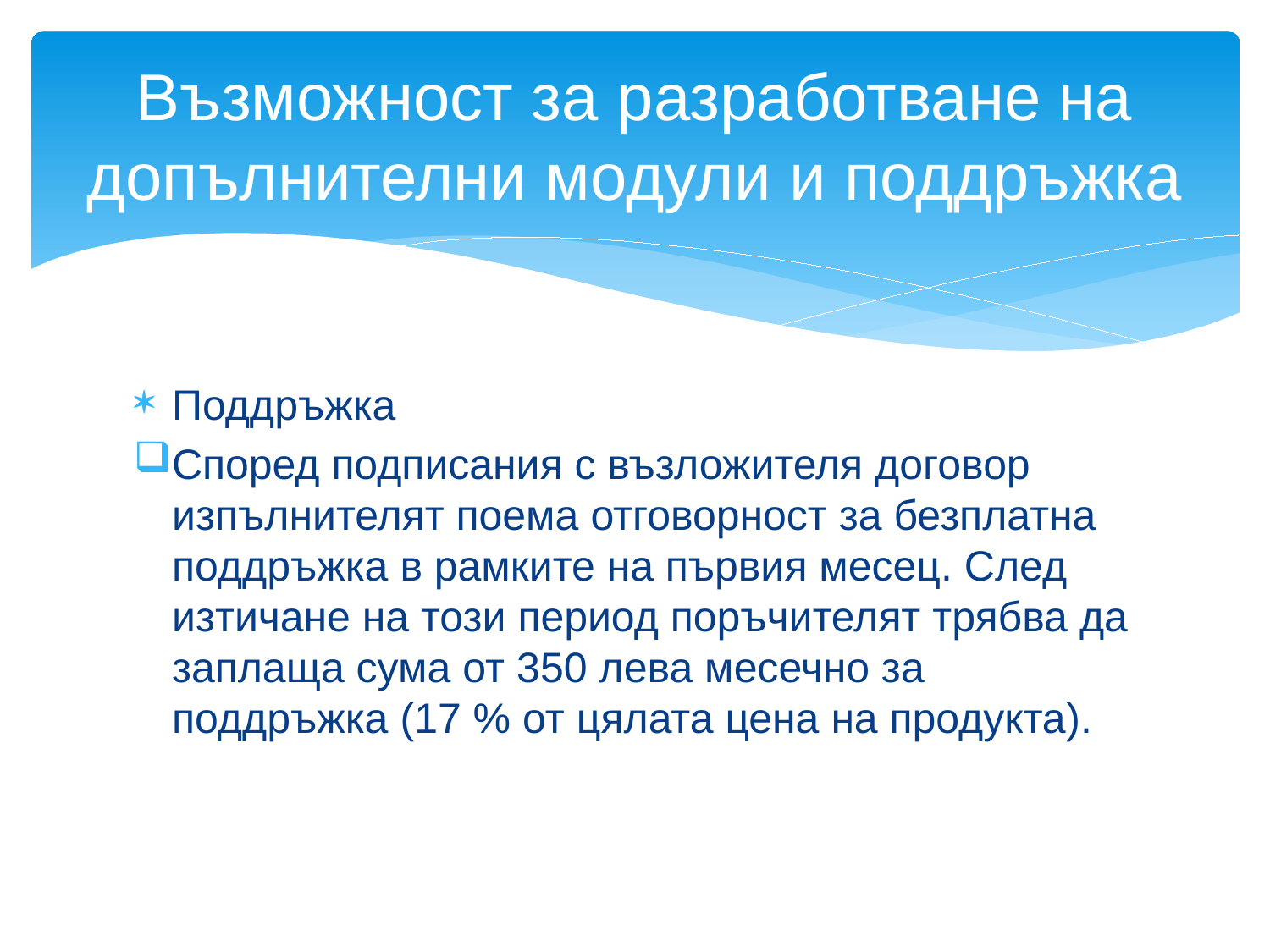

# Възможност за разработване на допълнителни модули и поддръжка
Поддръжка
Според подписания с възложителя договор изпълнителят поема отговорност за безплатна поддръжка в рамките на първия месец. След изтичане на този период поръчителят трябва да заплаща сума от 350 лева месечно за поддръжка (17 % от цялата цена на продукта).